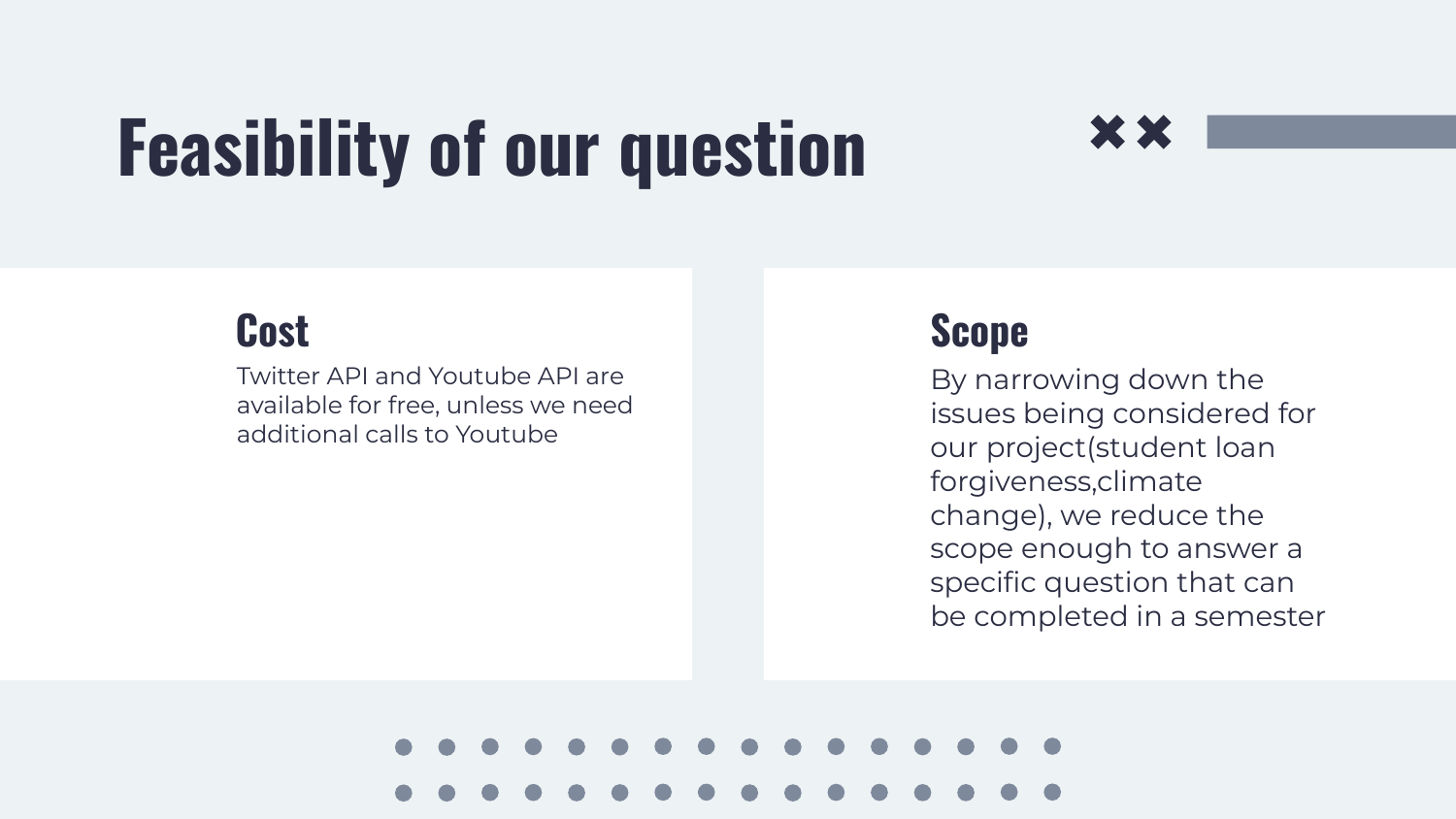

# Feasibility of our question
Cost
Scope
Twitter API and Youtube API are available for free, unless we need additional calls to Youtube
By narrowing down the issues being considered for our project(student loan forgiveness,climate change), we reduce the scope enough to answer a specific question that can be completed in a semester